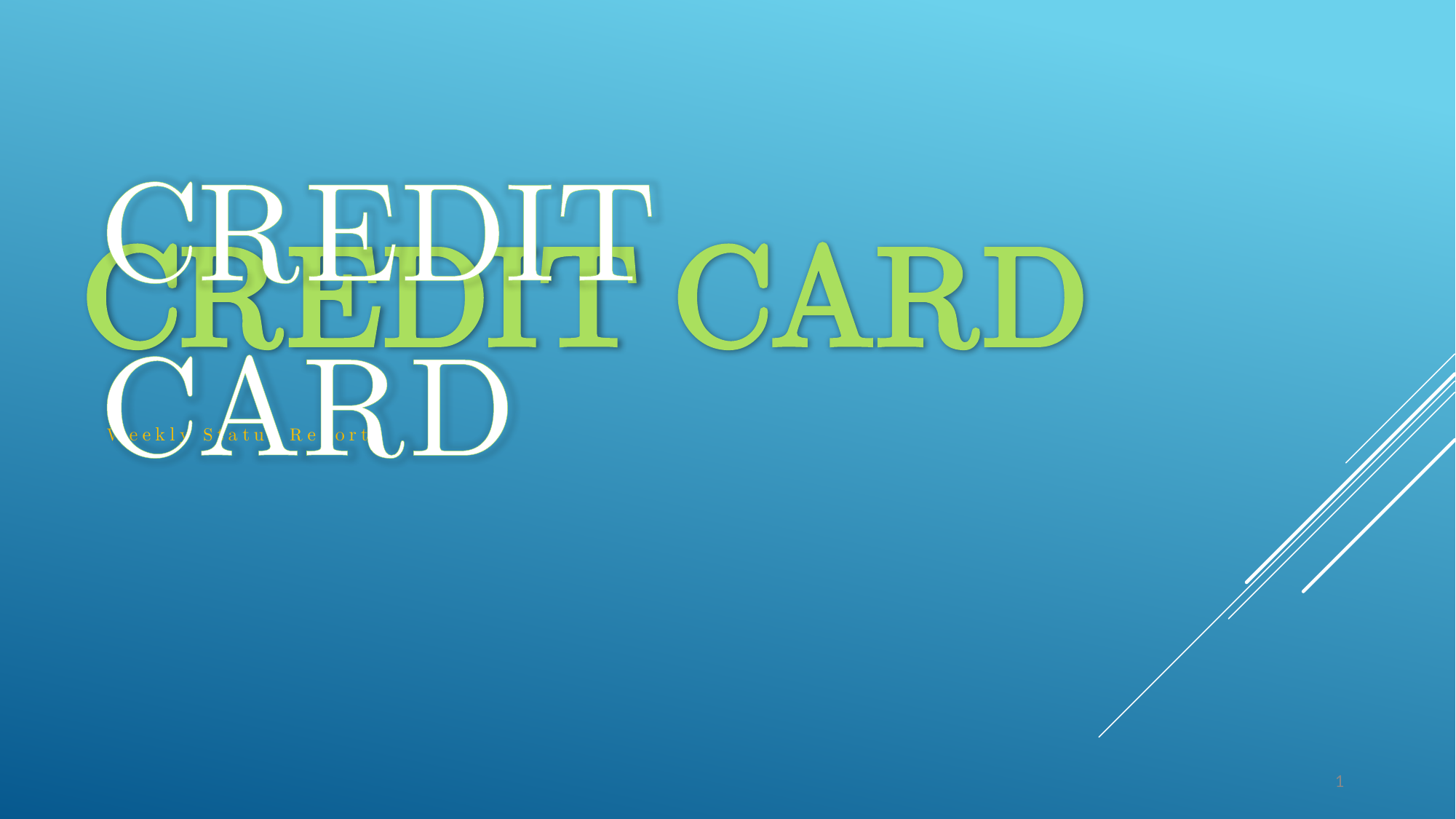

# CREDIT CARD
CREDIT CARD
Weekly Status Report
1